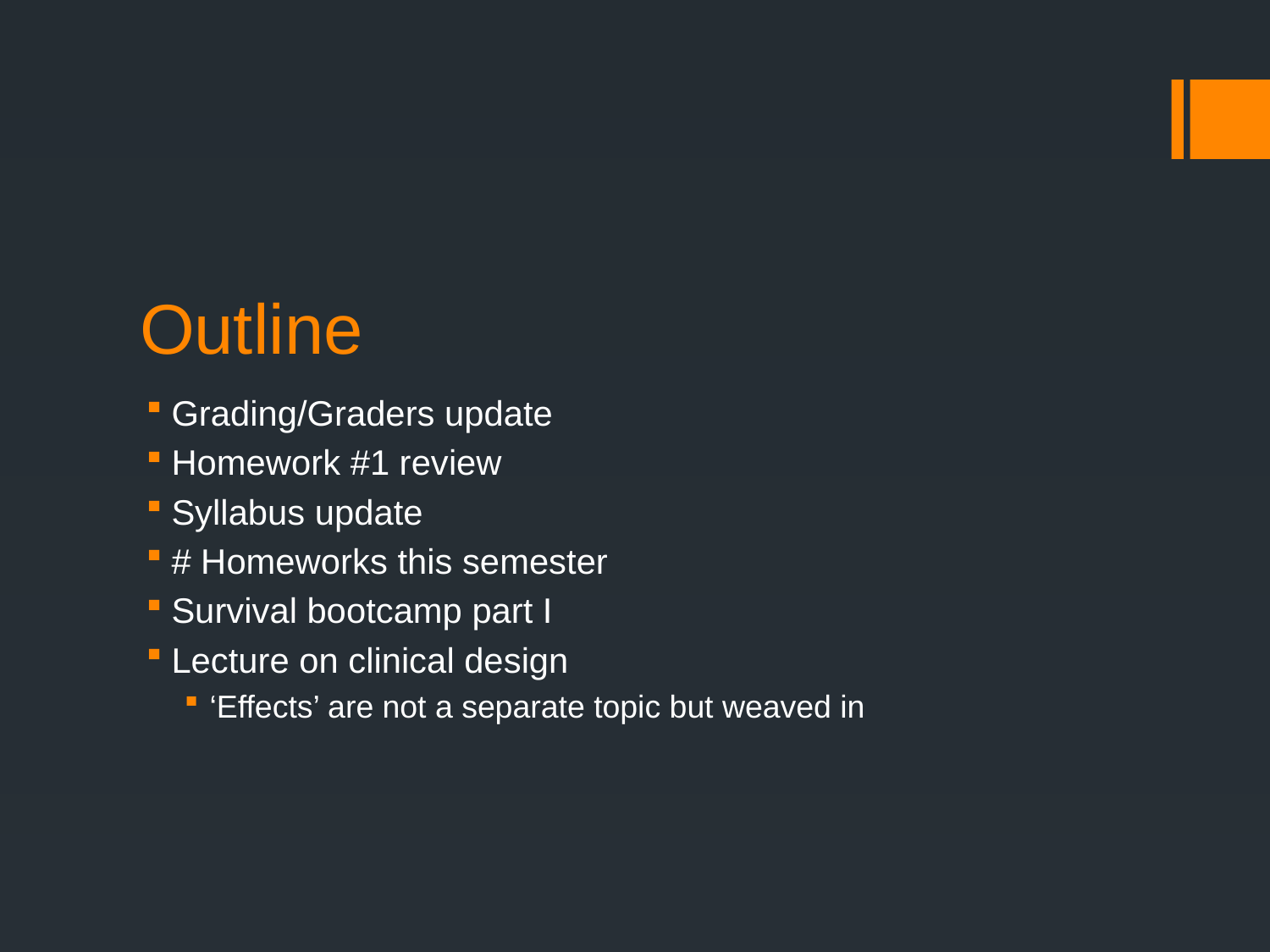

# Outline
Grading/Graders update
Homework #1 review
Syllabus update
# Homeworks this semester
Survival bootcamp part I
Lecture on clinical design
‘Effects’ are not a separate topic but weaved in